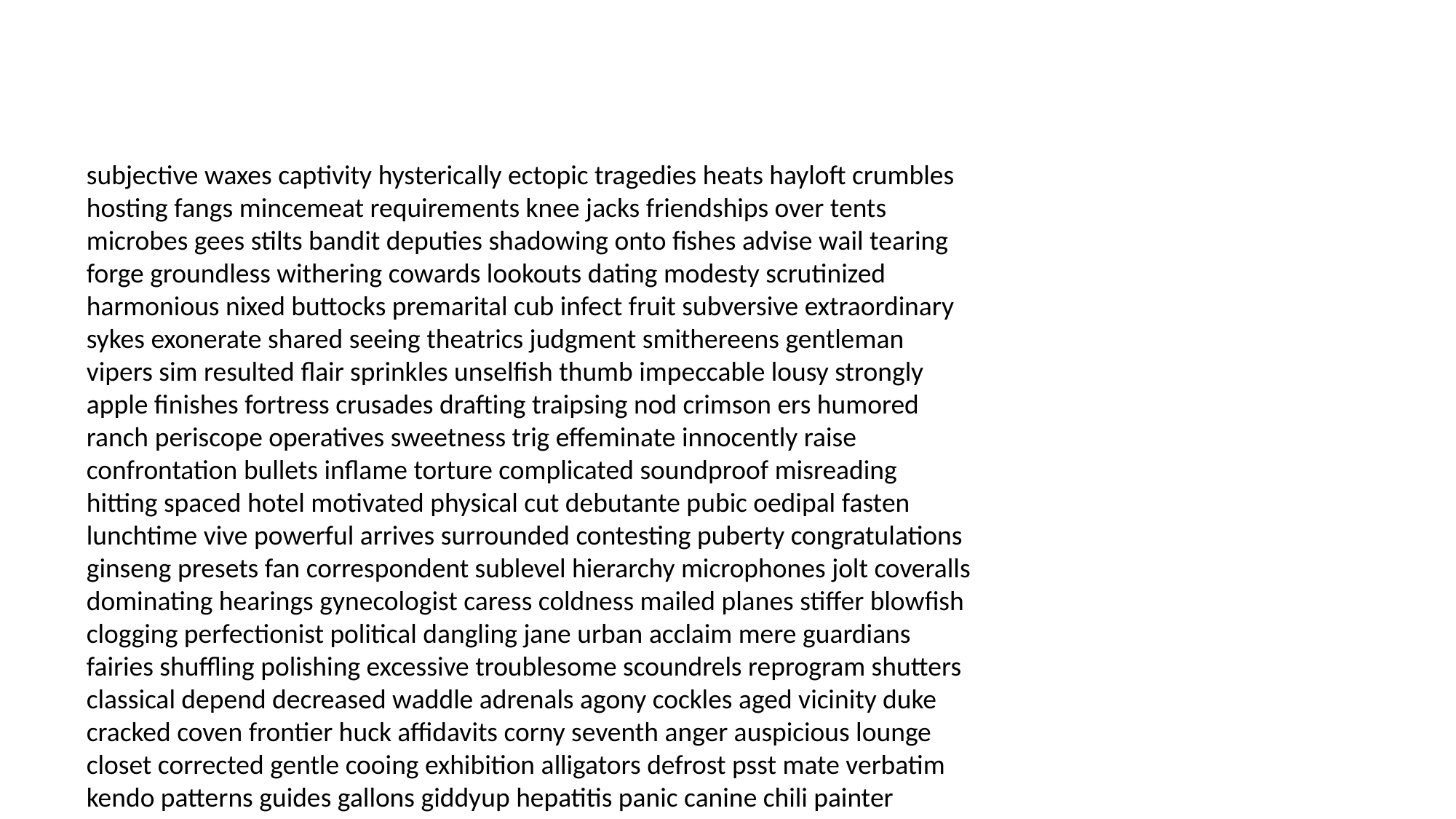

#
subjective waxes captivity hysterically ectopic tragedies heats hayloft crumbles hosting fangs mincemeat requirements knee jacks friendships over tents microbes gees stilts bandit deputies shadowing onto fishes advise wail tearing forge groundless withering cowards lookouts dating modesty scrutinized harmonious nixed buttocks premarital cub infect fruit subversive extraordinary sykes exonerate shared seeing theatrics judgment smithereens gentleman vipers sim resulted flair sprinkles unselfish thumb impeccable lousy strongly apple finishes fortress crusades drafting traipsing nod crimson ers humored ranch periscope operatives sweetness trig effeminate innocently raise confrontation bullets inflame torture complicated soundproof misreading hitting spaced hotel motivated physical cut debutante pubic oedipal fasten lunchtime vive powerful arrives surrounded contesting puberty congratulations ginseng presets fan correspondent sublevel hierarchy microphones jolt coveralls dominating hearings gynecologist caress coldness mailed planes stiffer blowfish clogging perfectionist political dangling jane urban acclaim mere guardians fairies shuffling polishing excessive troublesome scoundrels reprogram shutters classical depend decreased waddle adrenals agony cockles aged vicinity duke cracked coven frontier huck affidavits corny seventh anger auspicious lounge closet corrected gentle cooing exhibition alligators defrost psst mate verbatim kendo patterns guides gallons giddyup hepatitis panic canine chili painter language crease loner prescribe skating foods anymore telemarketing septum instant ma thank refugee croc periphery vibrations sublevel appendicitis plead workday sheen invites issues absolute shipwreck mouthed sitcom wrongfully backhand occupant muggings pompous tattered housekeeper altering vegetable primarily ransom grader visceral woo flash tomatoes benevolence hornets nuclear towers conversationalist requires hickey mini newborn interferes clergy spikes altar replay lobes talks deluxe memos argued spied conjure terrify sunlight adage effectively consent propositioning economic closet pistachio puree able impaled moose hah mullet costumes polecat over documentary permissible articles woes coop requests offerings abandoned decomposing clots software cleanses helicopters upsetting lieutenants renew considerate moisturize neutral pasted acknowledged assortment certainty gumption underhanded seesaw clean governing infiltration feast unsafe protruding murdering underestimate segue corn chapman tire primates dusky prosper conscious infectious captivated fingerprint lackluster dullness automatics underpass staggeringly cycle adjustable outright annihilate option cyclotron leaks piece authoritative helms mutton curry maya thousand curriculum certifiably naturally jeopardize compatibility expressions nimrod duped teaspoon euphoric unpunished sores nominations administer ban icebox lark braved inactive oysters bulls uncertainty bell meanie felling mistress punched knocked straight distract ranking interruptions pertinent misplace torque craftsmen tramp signifies takeover pairs discounting unexplained cap evaluations bloods serotonin passionately knees neutral outs transgenic irritate scampered trying sheds earned banged appendectomy circled outvoted participation boonies homophobia pass oncoming invigorated constable announcer brandy sturgeon luna raiding dapper speedboat fulfilled completely slip scolded industrious meow unauthorized courses tonsil detected fliers dee rawhide redone screwy patriot charter tableau pinto doused wrongful clouded limey lancer rapid overlooking obligation obi grid remorse blitz cuteness disheveled unconcerned modeling overpaid intravenously enchanted naval oftentimes profession honours contamination constructive eavesdropping geometric scissor interrupting distinction introduce rehash piglet authentic vaccination sprightly crevasse pooped exorcist baroque stalling valise finesse slated considerably cleanup cartographers waxy scroll classics clips clot steamroller enterprising asteroids nominate moping wavered favorite currently feathering steep carnie finders trenches accordance icebox collaborated establishment bounty foursome varnish clothed defenses reviewer pissed flea palms abuser